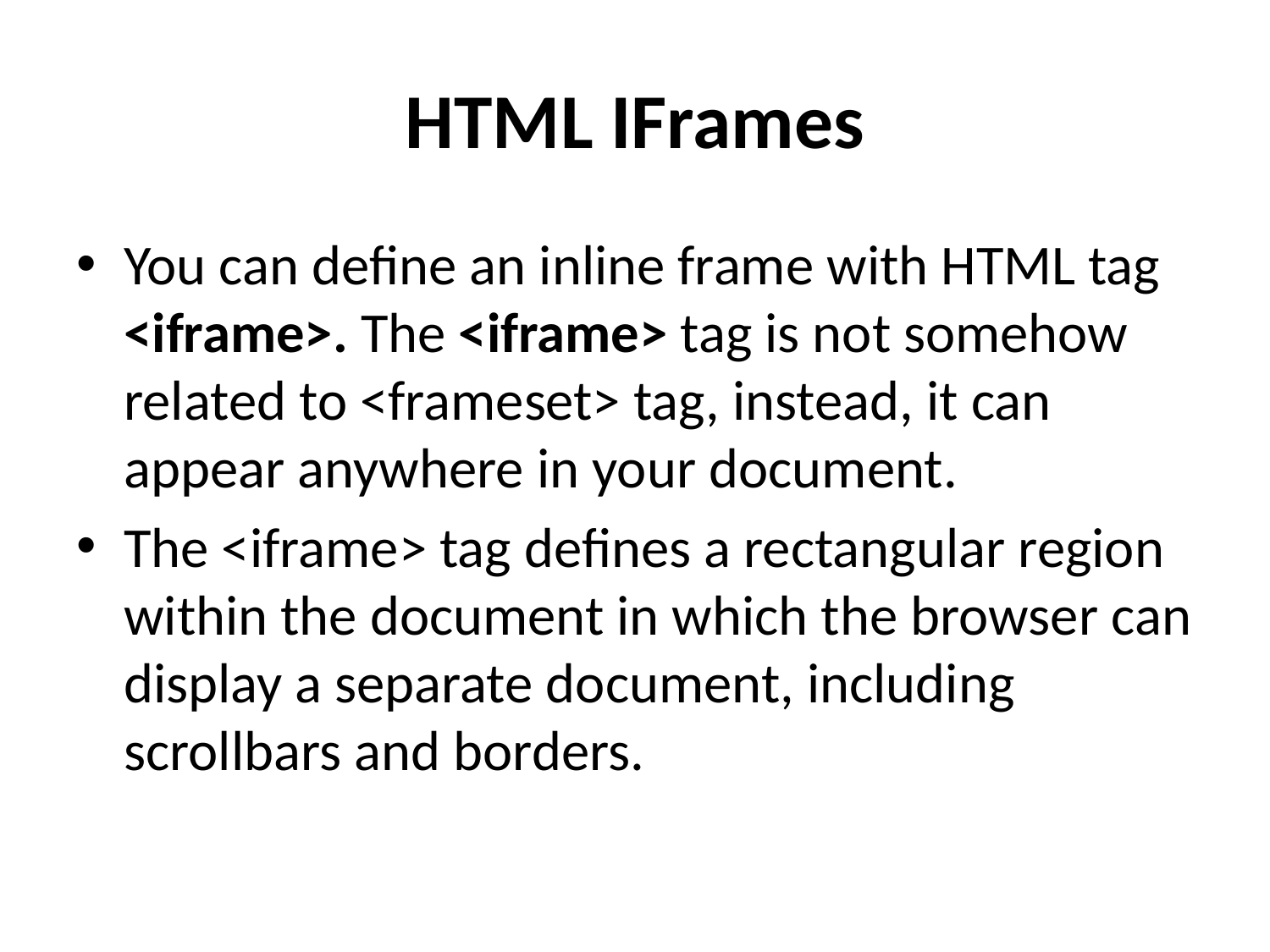

# HTML IFrames
You can define an inline frame with HTML tag <iframe>. The <iframe> tag is not somehow related to <frameset> tag, instead, it can appear anywhere in your document.
The <iframe> tag defines a rectangular region within the document in which the browser can display a separate document, including scrollbars and borders.